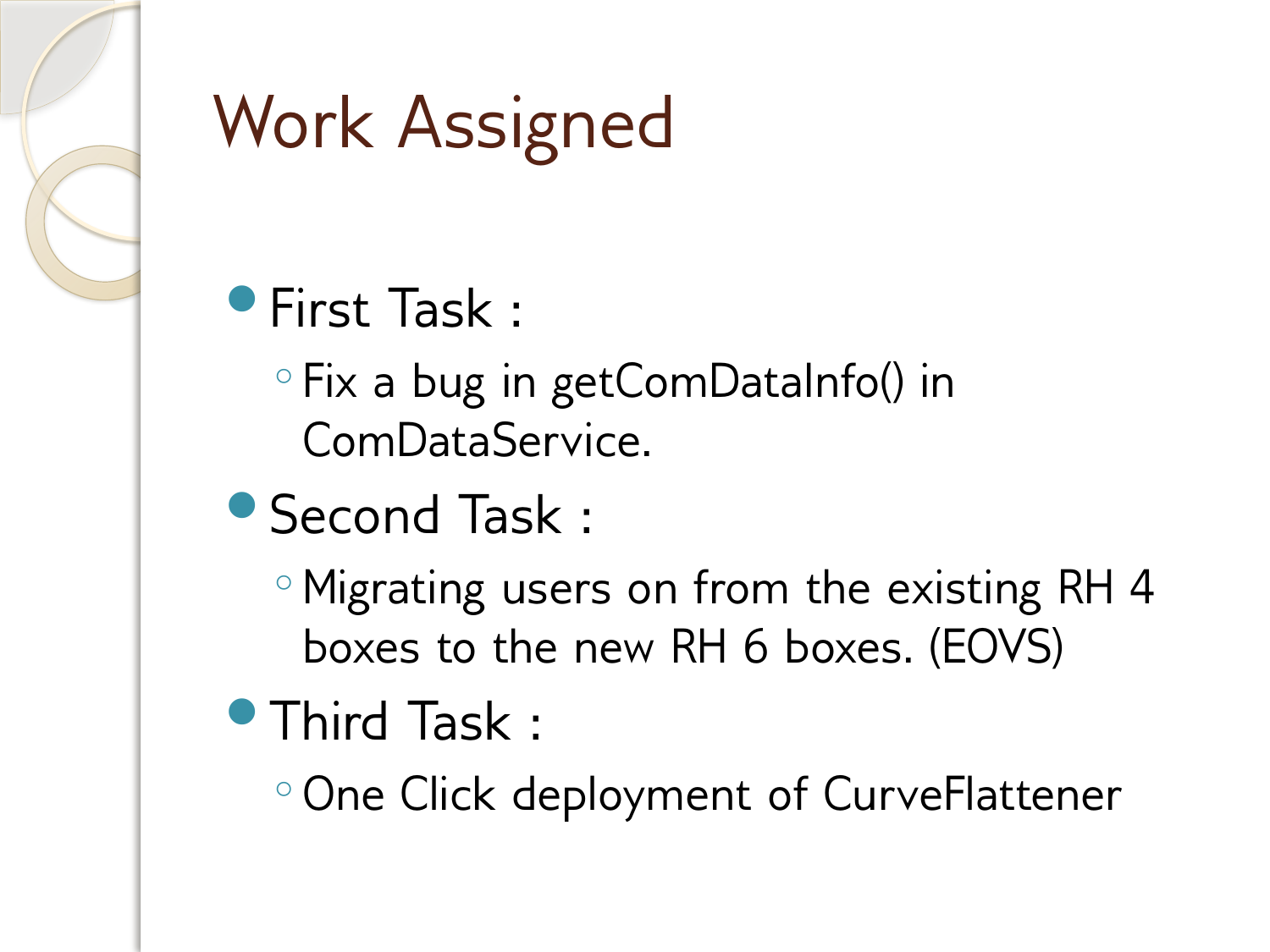

# Work Assigned
First Task :
Fix a bug in getComDataInfo() in ComDataService.
Second Task :
Migrating users on from the existing RH 4 boxes to the new RH 6 boxes. (EOVS)
Third Task :
One Click deployment of CurveFlattener